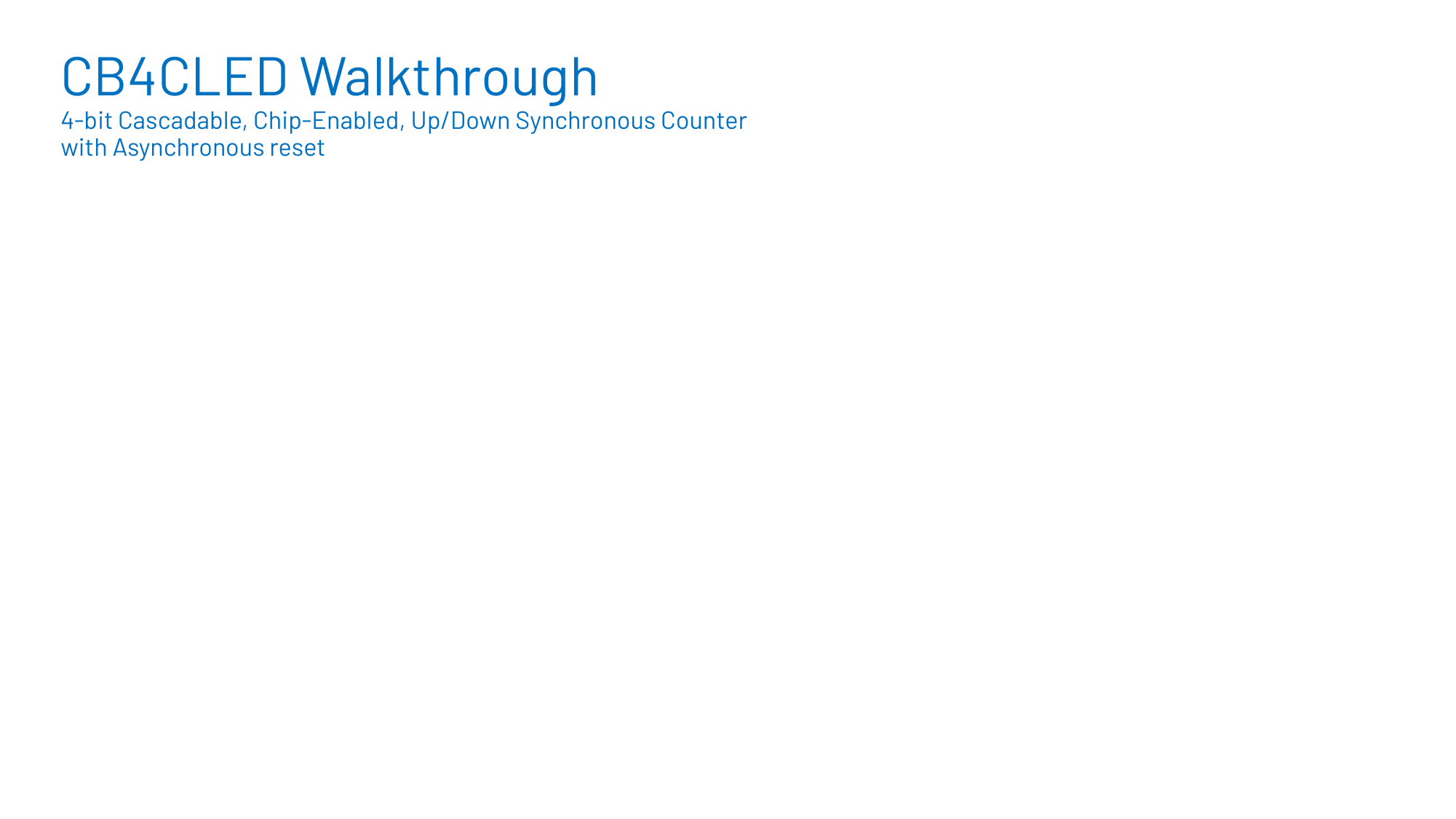

CB4CLED Walkthrough
4-bit Cascadable, Chip-Enabled, Up/Down Synchronous Counter
with Asynchronous reset